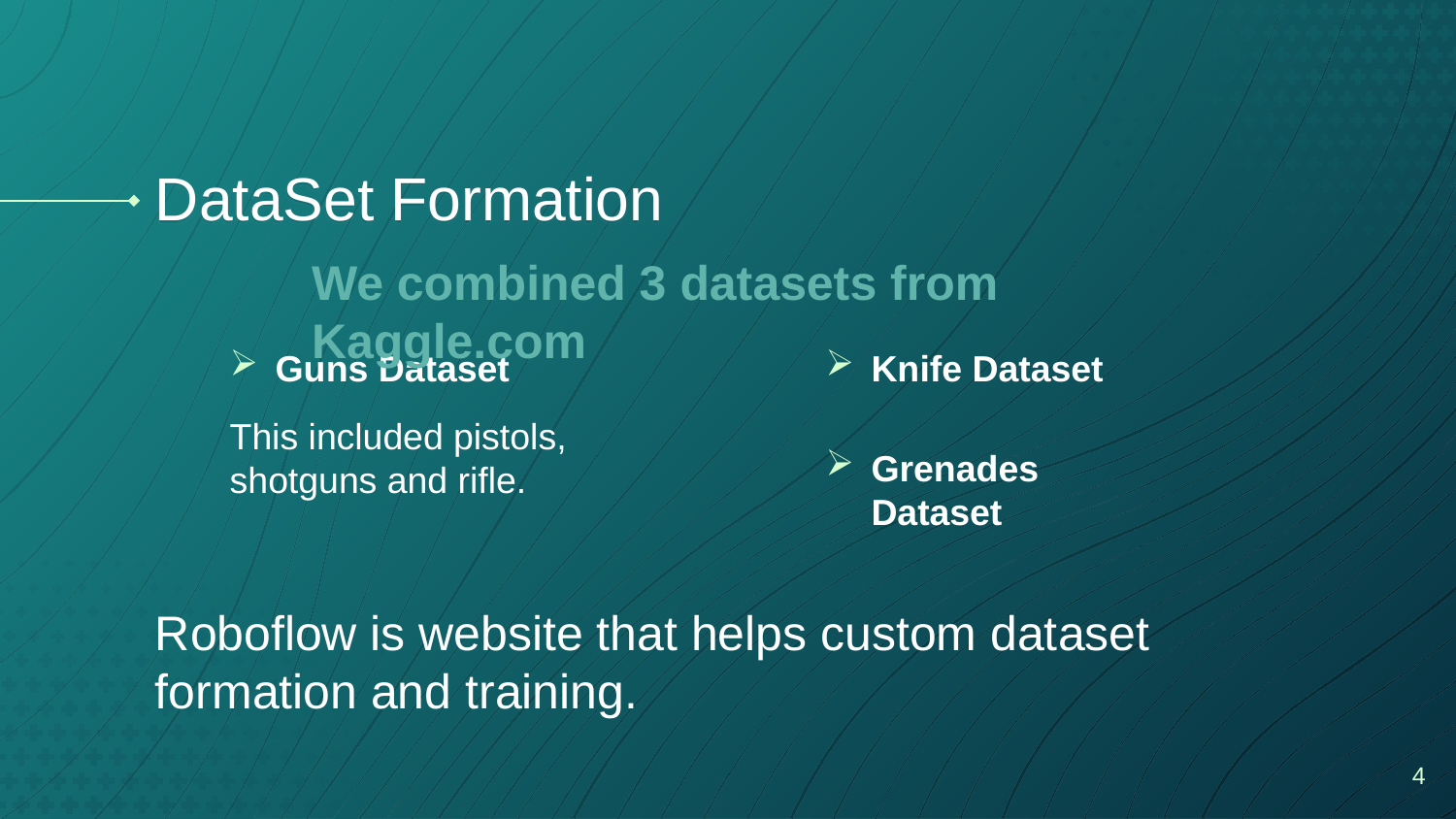

# DataSet Formation
We combined 3 datasets from Kaggle.com
Guns Dataset
This included pistols, shotguns and rifle.
Knife Dataset

Grenades Dataset

Roboflow is website that helps custom dataset formation and training.
4